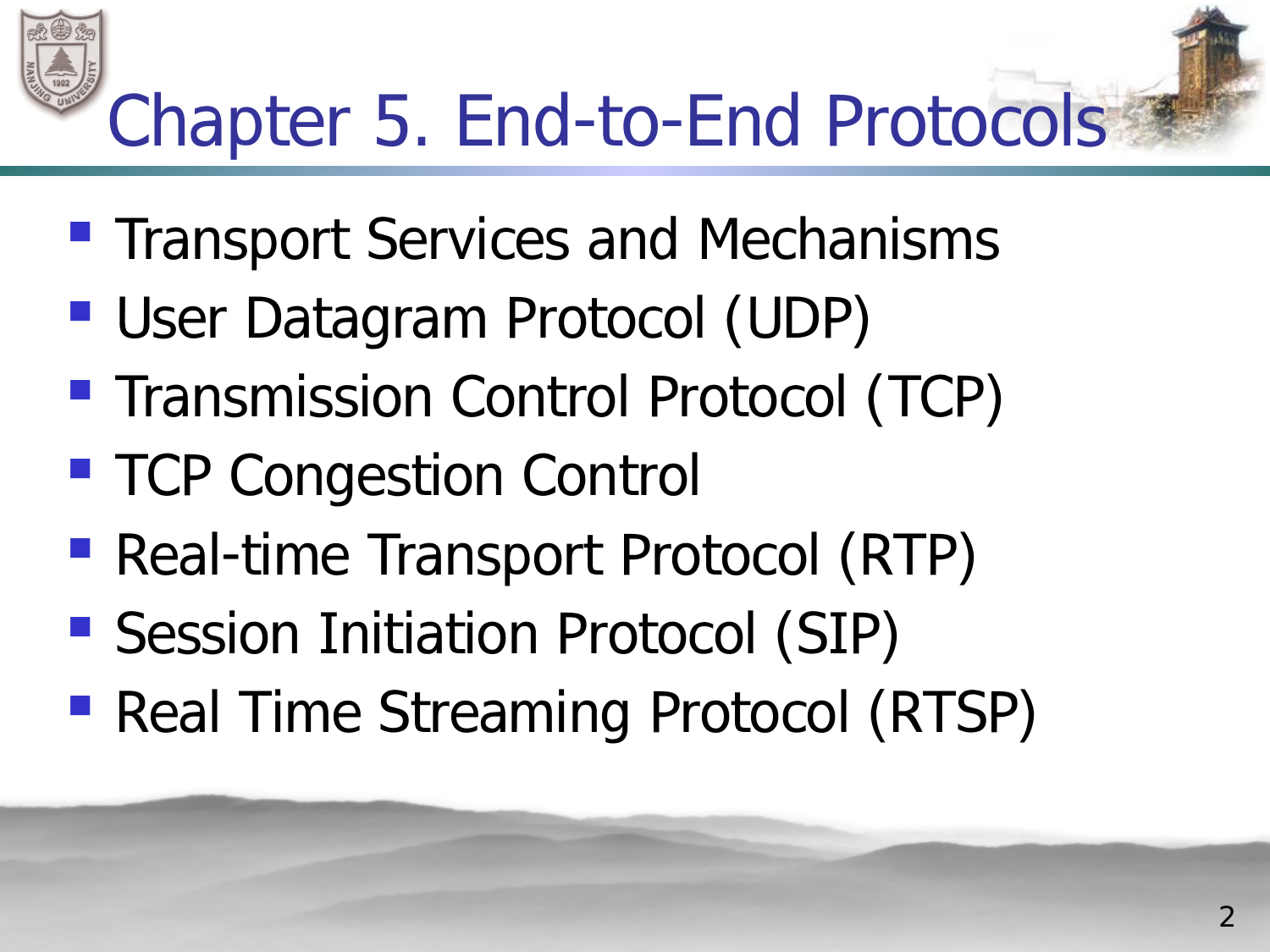

# Chapter 5. End-to-End Protocols
Transport Services and Mechanisms
User Datagram Protocol (UDP)
Transmission Control Protocol (TCP)
TCP Congestion Control
Real-time Transport Protocol (RTP)
Session Initiation Protocol (SIP)
Real Time Streaming Protocol (RTSP)
2